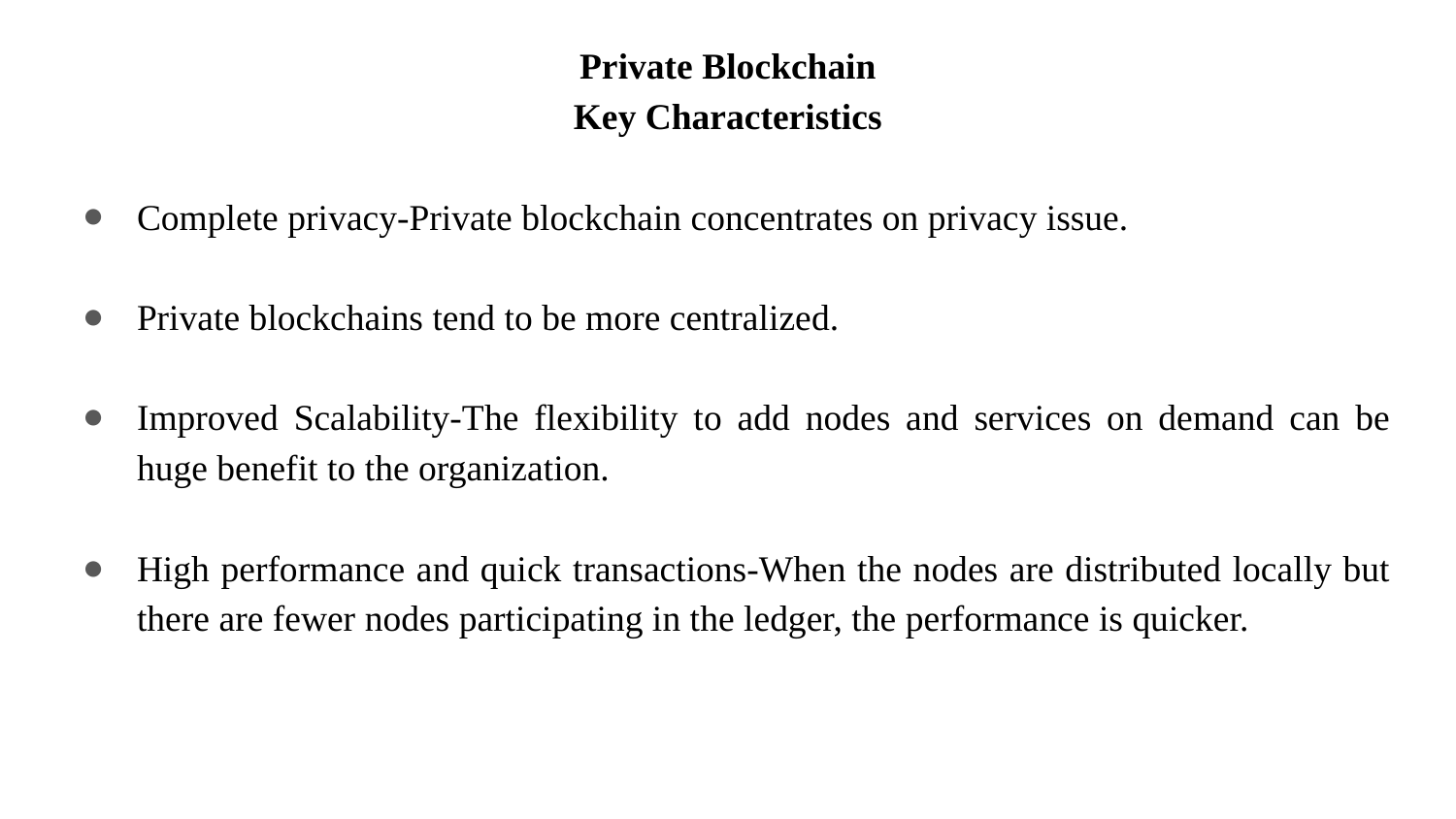

Private Blockchain
Key Characteristics

Complete privacy-Private blockchain concentrates on privacy issue.

Private blockchains tend to be more centralized.

Improved Scalability-The flexibility to add nodes and services on demand can be huge benefit to the organization.

High performance and quick transactions-When the nodes are distributed locally but there are fewer nodes participating in the ledger, the performance is quicker.